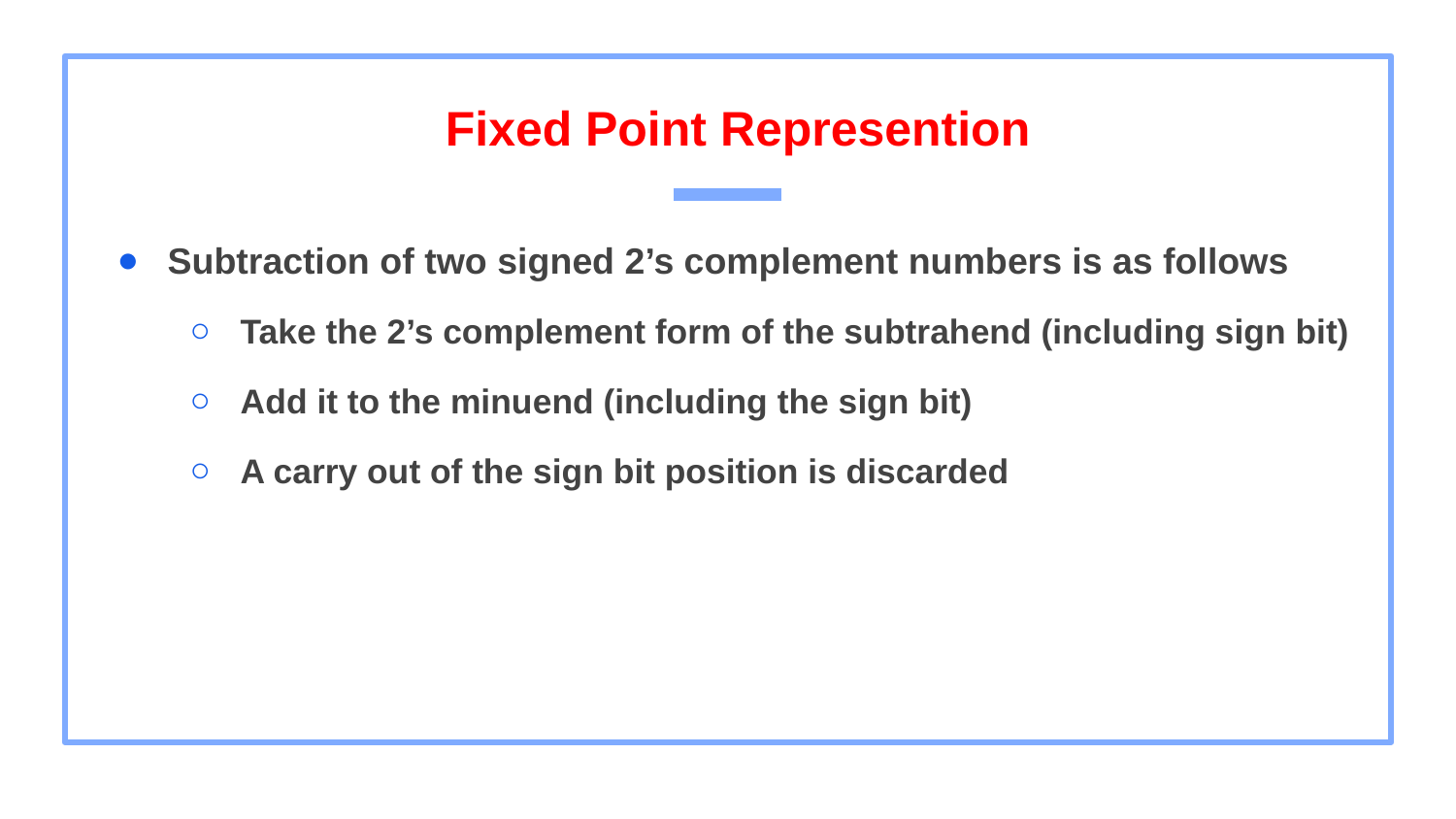

# Fixed Point Represention
Subtraction of two signed 2’s complement numbers is as follows
Take the 2’s complement form of the subtrahend (including sign bit)
Add it to the minuend (including the sign bit)
A carry out of the sign bit position is discarded